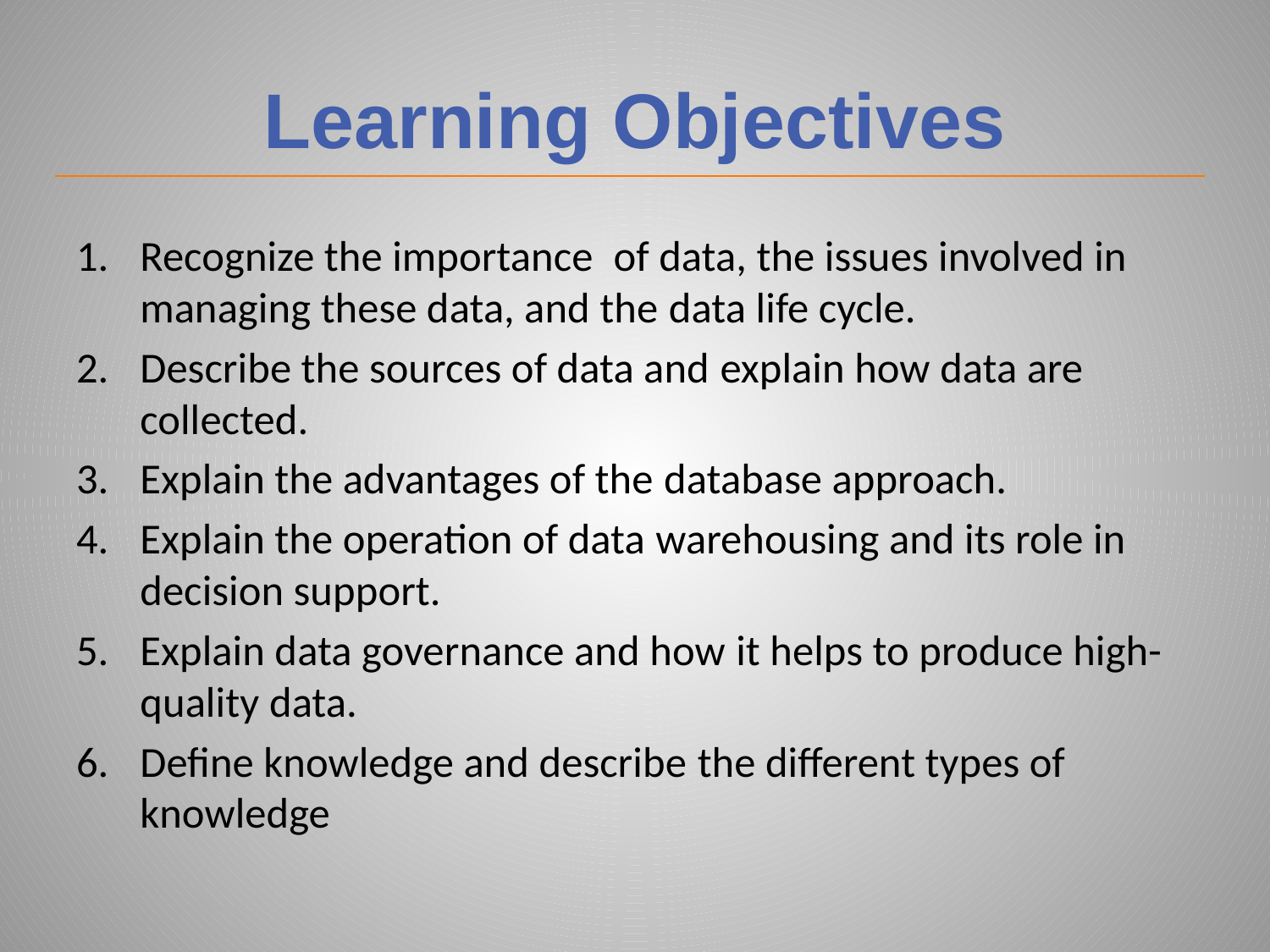

# Learning Objectives
Recognize the importance  of data, the issues involved in managing these data, and the data life cycle.
Describe the sources of data and explain how data are collected.
Explain the advantages of the database approach.
Explain the operation of data warehousing and its role in decision support.
Explain data governance and how it helps to produce high-quality data.
Deﬁne knowledge and describe the different types of knowledge